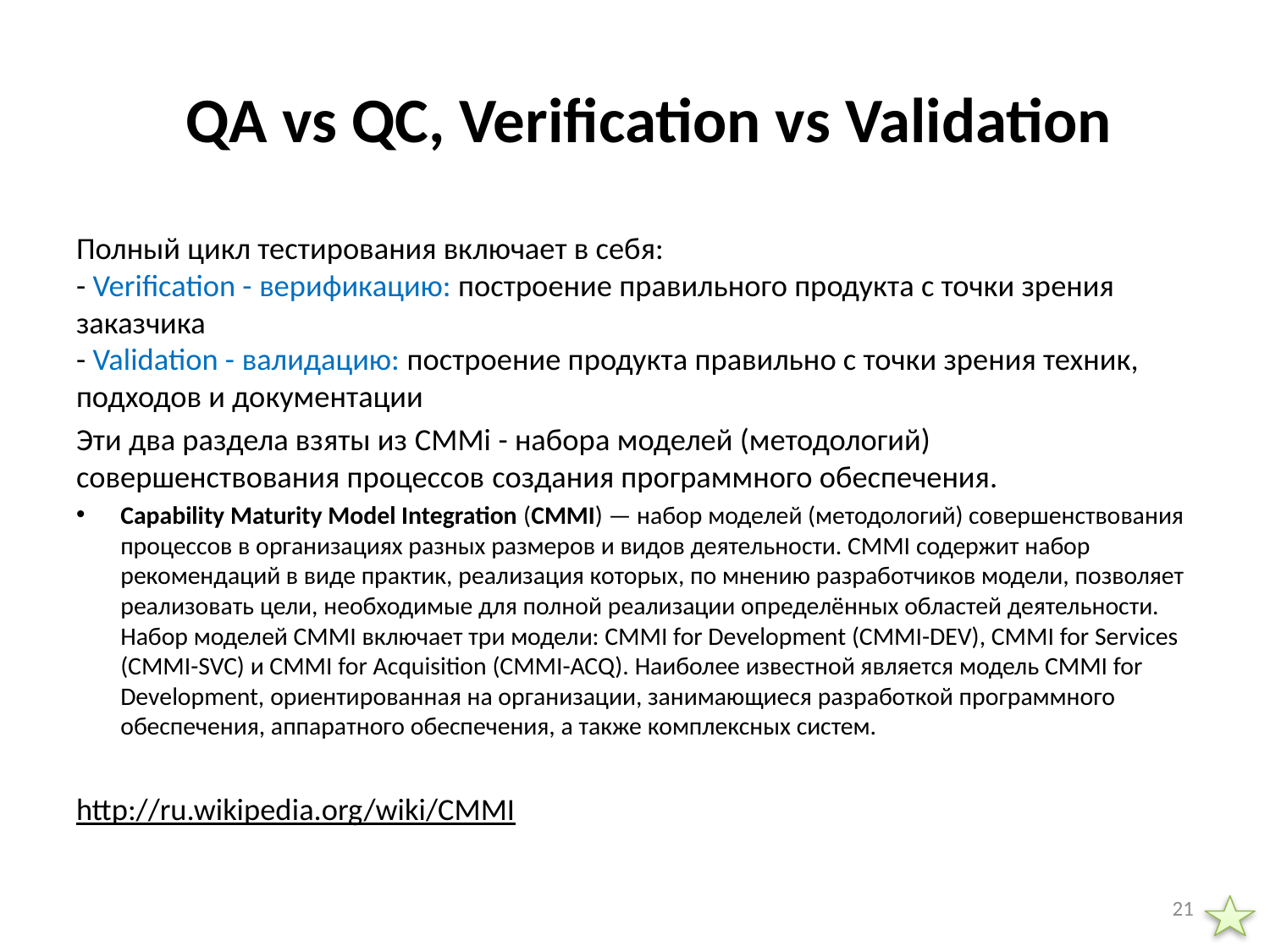

# QA vs QC, Verification vs Validation
Полный цикл тестирования включает в себя:
- Verification - верификацию: построение правильного продукта с точки зрения заказчика
- Validation - валидацию: построение продукта правильно с точки зрения техник, подходов и документации
Эти два раздела взяты из CMMi - наборa моделей (методологий) совершенствования процессов создания программного обеспечения.
Capability Maturity Model Integration (CMMI) — набор моделей (методологий) совершенствования процессов в организациях разных размеров и видов деятельности. CMMI содержит набор рекомендаций в виде практик, реализация которых, по мнению разработчиков модели, позволяет реализовать цели, необходимые для полной реализации определённых областей деятельности. Набор моделей CMMI включает три модели: CMMI for Development (CMMI-DEV), CMMI for Services (CMMI-SVC) и CMMI for Acquisition (CMMI-ACQ). Наиболее известной является модель CMMI for Development, ориентированная на организации, занимающиеся разработкой программного обеспечения, аппаратного обеспечения, а также комплексных систем.

http://ru.wikipedia.org/wiki/CMMI

21